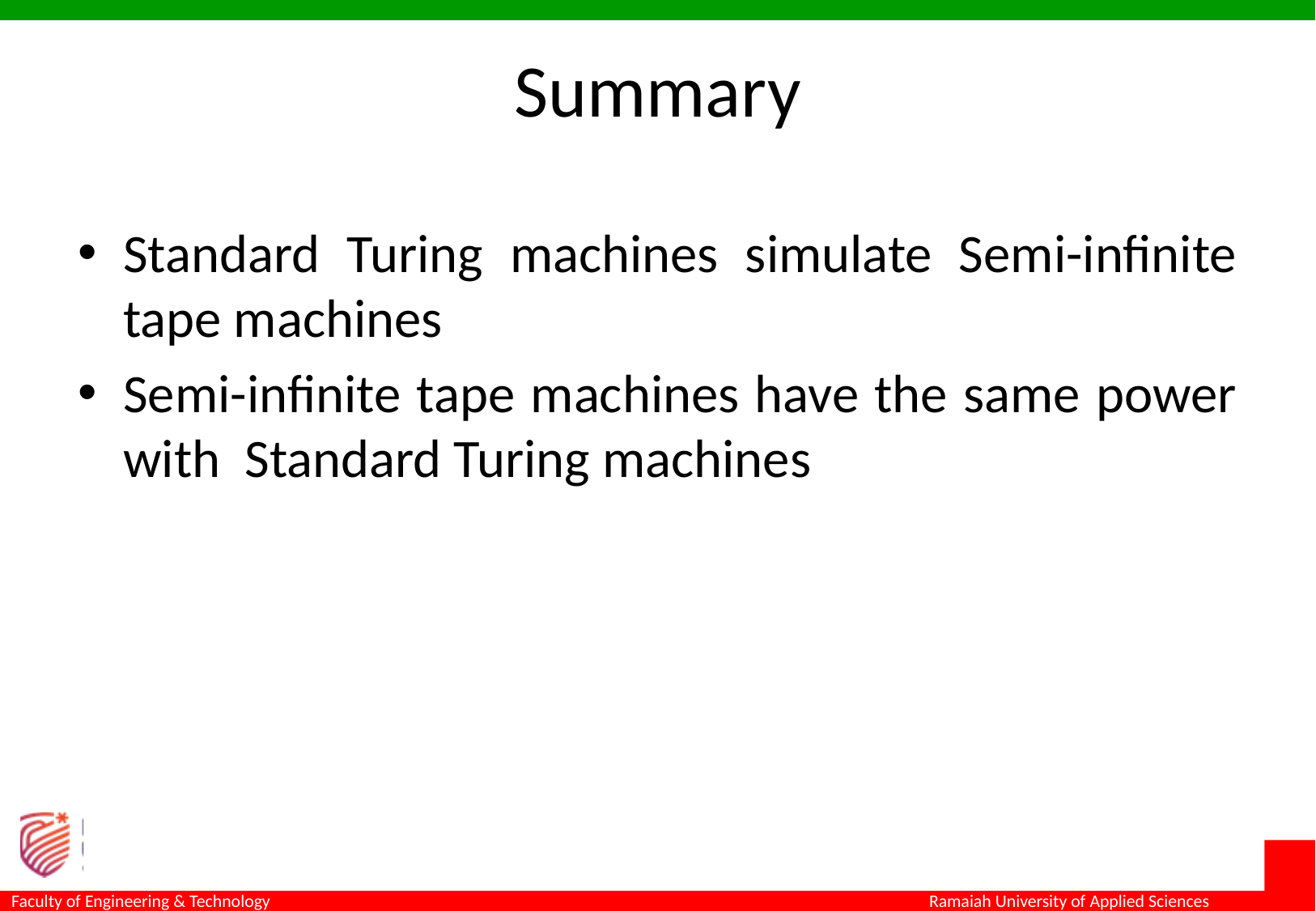

# Summary
Standard Turing machines simulate Semi-infinite tape machines
Semi-infinite tape machines have the same power with  Standard Turing machines